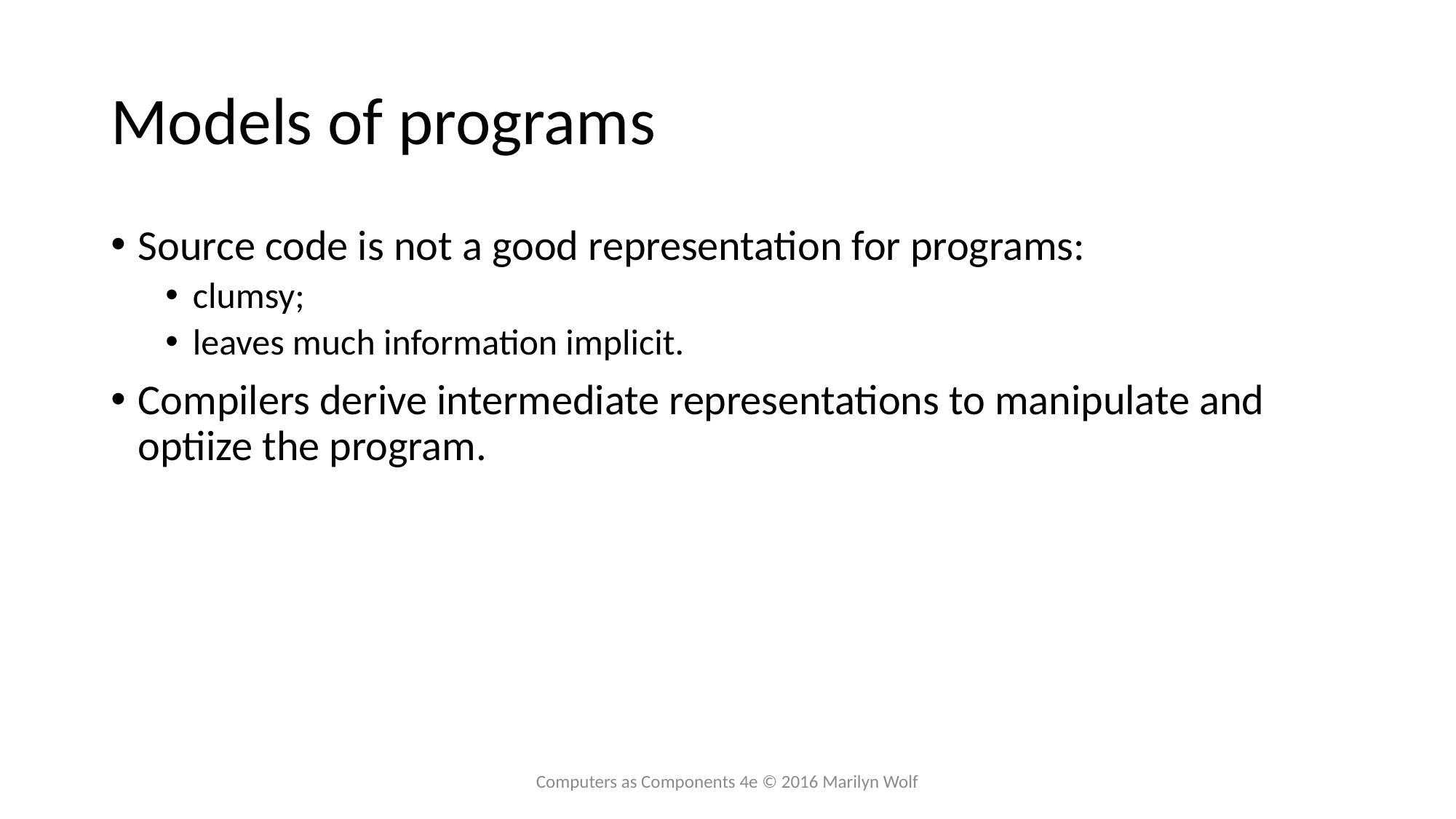

# Models of programs
Source code is not a good representation for programs:
clumsy;
leaves much information implicit.
Compilers derive intermediate representations to manipulate and optiize the program.
Computers as Components 4e © 2016 Marilyn Wolf